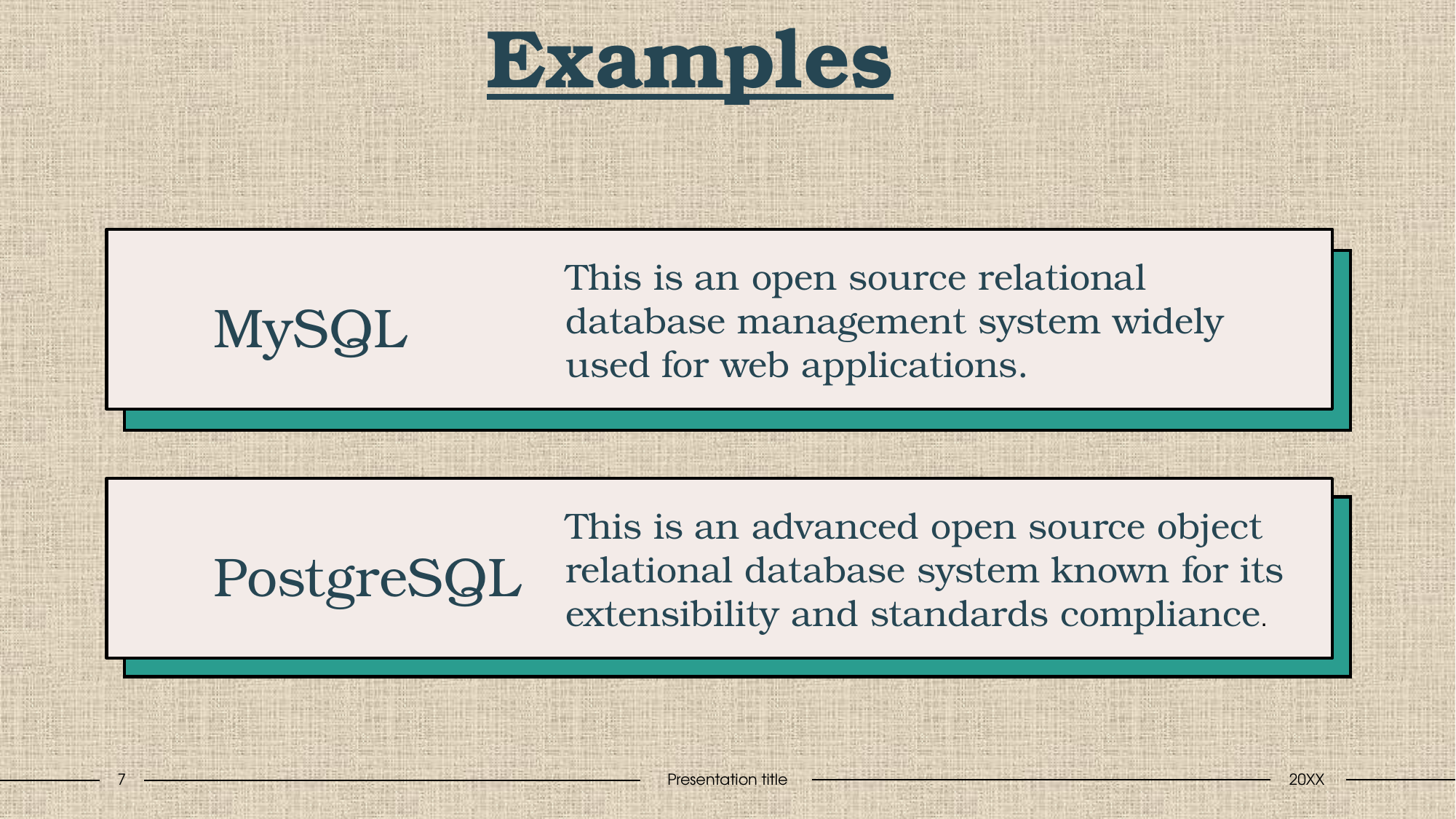

# Examples
MySQL
This is an open source relational database management system widely used for web applications.
PostgreSQL
This is an advanced open source object relational database system known for its extensibility and standards compliance.
7
Presentation title
20XX